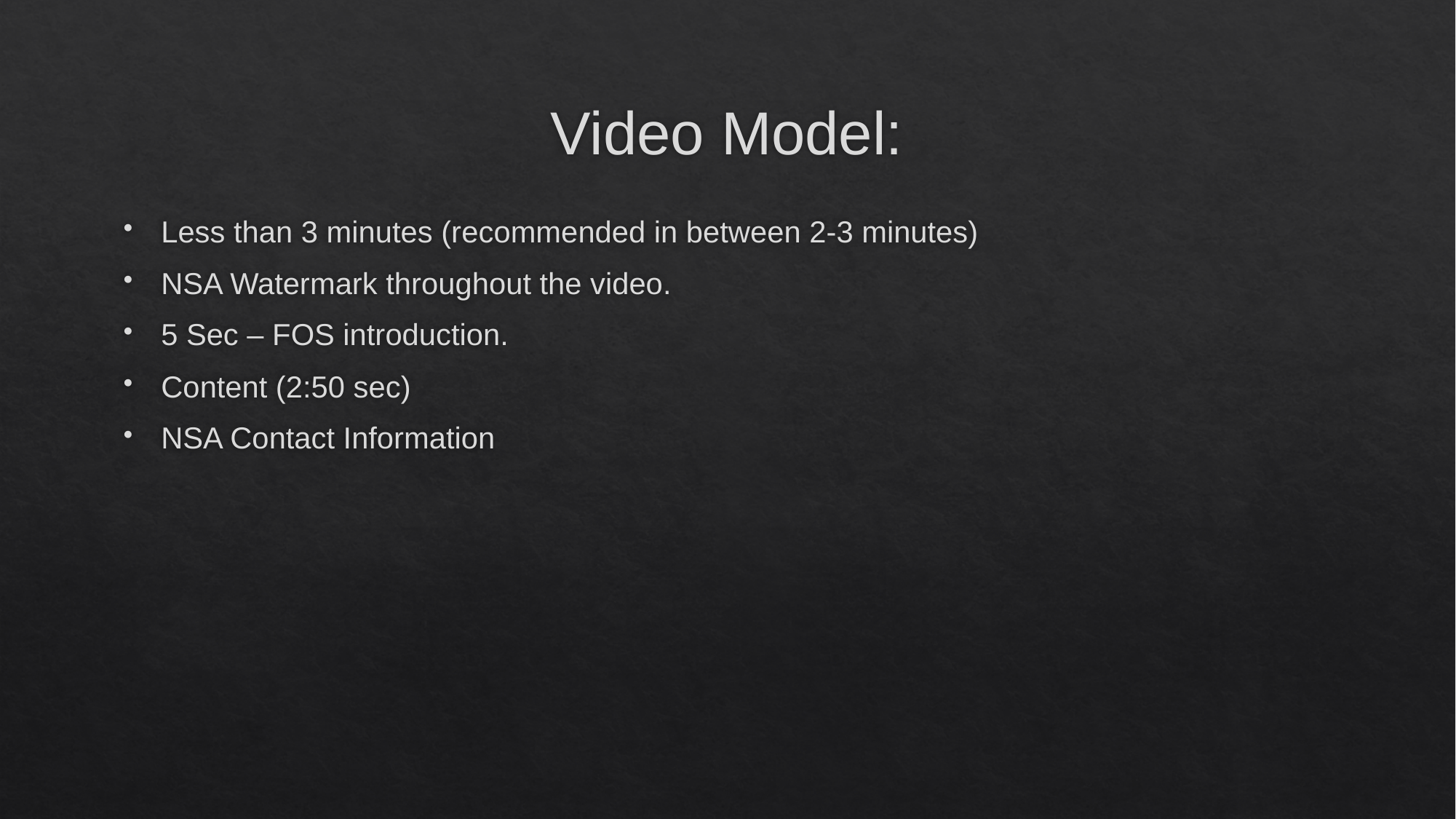

# Video Model:
Less than 3 minutes (recommended in between 2-3 minutes)
NSA Watermark throughout the video.
5 Sec – FOS introduction.
Content (2:50 sec)
NSA Contact Information